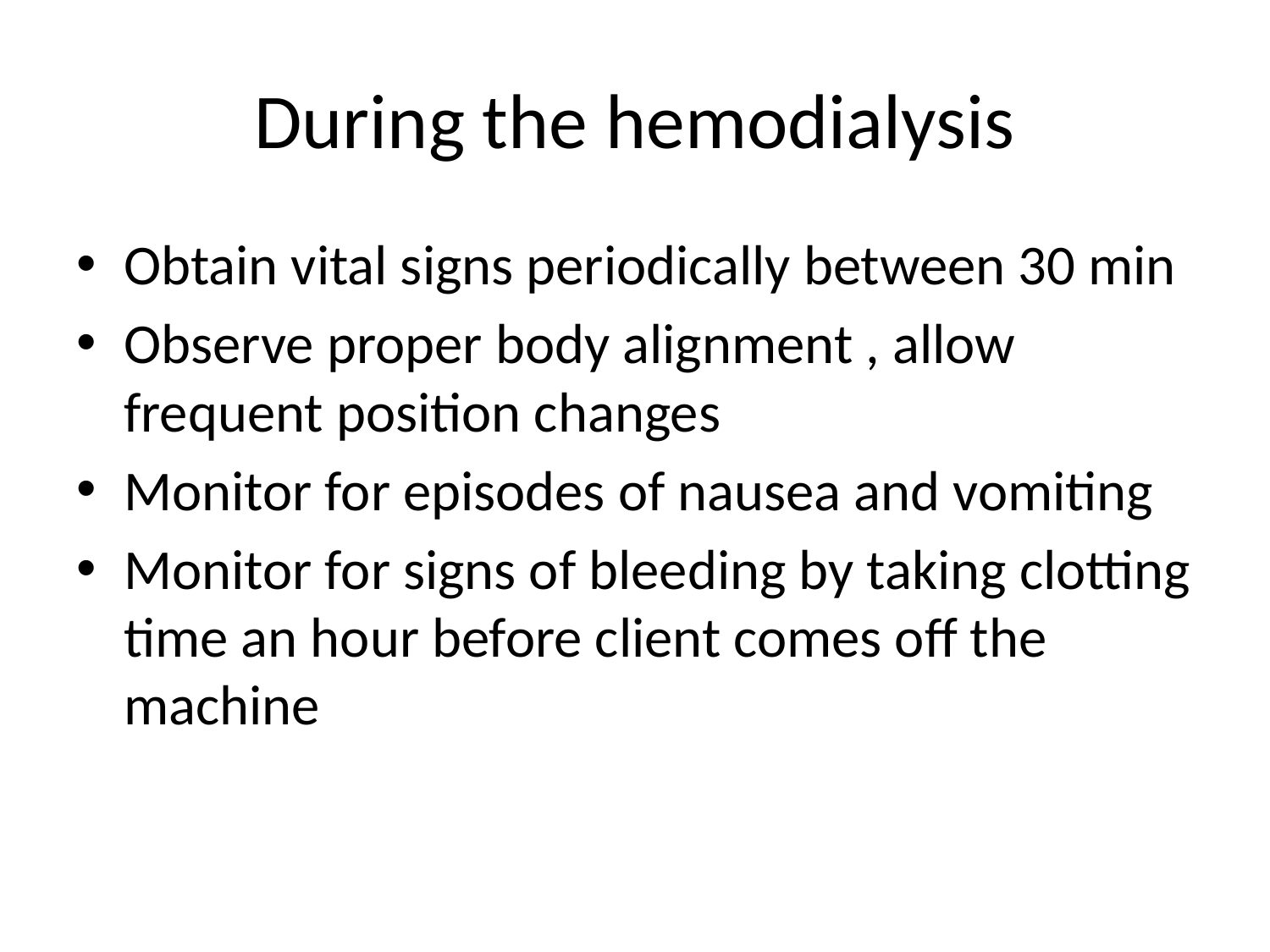

# During the hemodialysis
Obtain vital signs periodically between 30 min
Observe proper body alignment , allow frequent position changes
Monitor for episodes of nausea and vomiting
Monitor for signs of bleeding by taking clotting time an hour before client comes off the machine